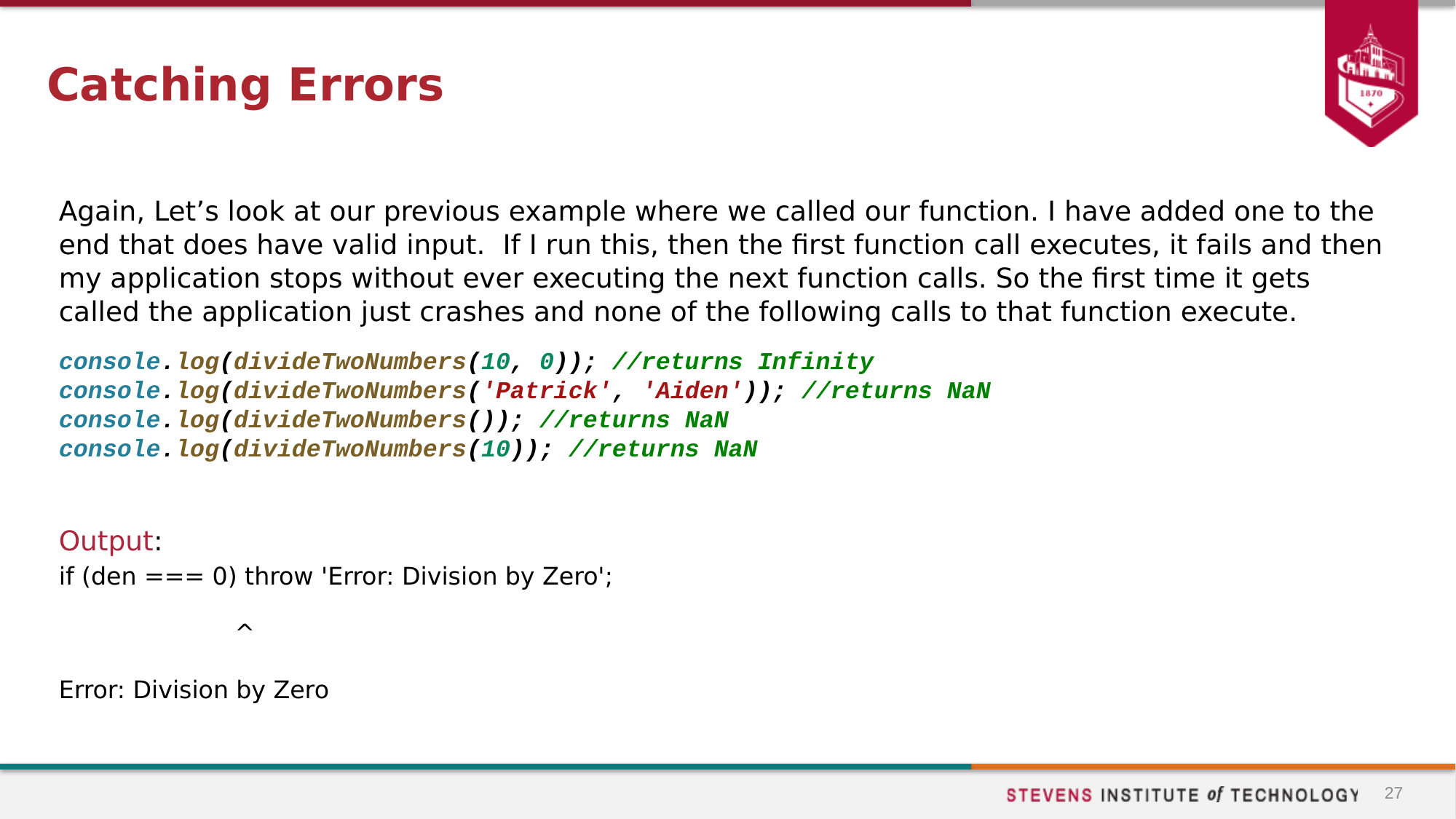

# Catching Errors
Again, Let’s look at our previous example where we called our function. I have added one to the end that does have valid input.  If I run this, then the first function call executes, it fails and then my application stops without ever executing the next function calls. So the first time it gets called the application just crashes and none of the following calls to that function execute.
console.log(divideTwoNumbers(10, 0)); //returns Infinity
console.log(divideTwoNumbers('Patrick', 'Aiden')); //returns NaN
console.log(divideTwoNumbers()); //returns NaN
console.log(divideTwoNumbers(10)); //returns NaN

Output:
if (den === 0) throw 'Error: Division by Zero';
                       ^
Error: Division by Zero
27